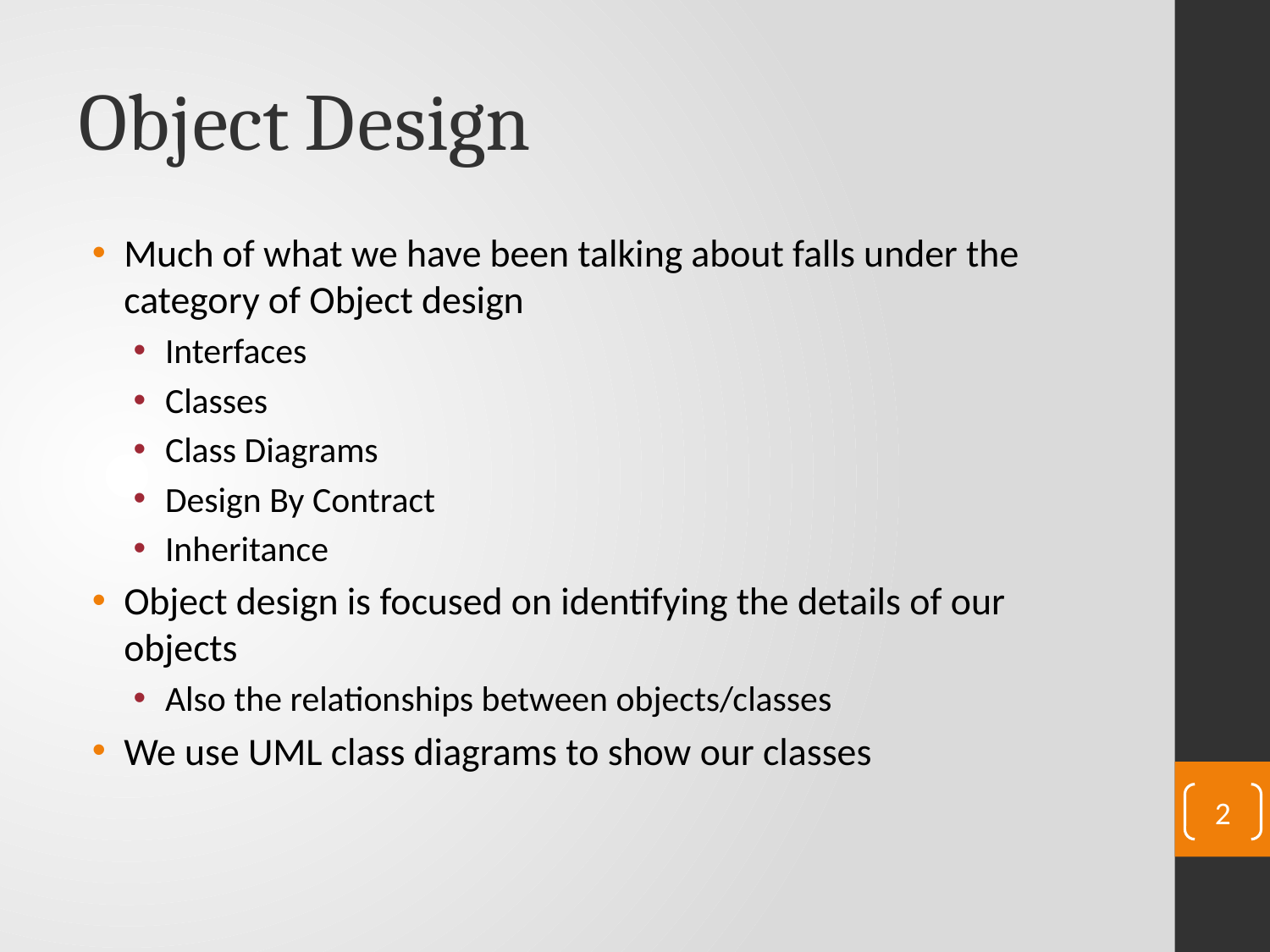

# Object Design
Much of what we have been talking about falls under the category of Object design
Interfaces
Classes
Class Diagrams
Design By Contract
Inheritance
Object design is focused on identifying the details of our objects
Also the relationships between objects/classes
We use UML class diagrams to show our classes
2